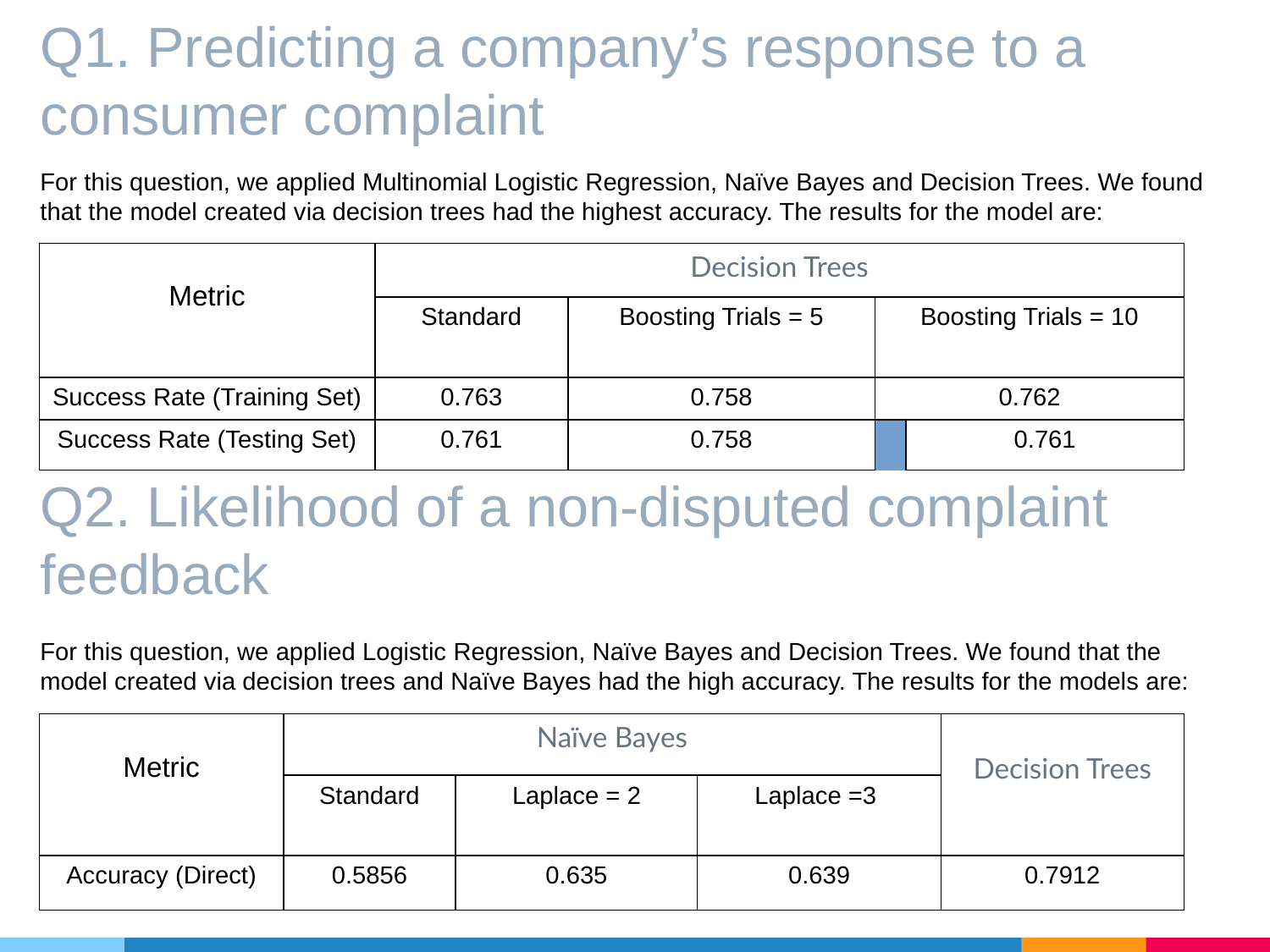

# Q1. Predicting a company’s response to a consumer complaint
For this question, we applied Multinomial Logistic Regression, Naïve Bayes and Decision Trees. We found that the model created via decision trees had the highest accuracy. The results for the model are:
| Metric | Decision Trees |  |  |  |  |
| --- | --- | --- | --- | --- | --- |
|  | Standard | Boosting Trials = 5 |  | Boosting Trials = 10 |  |
| Success Rate (Training Set) | 0.763 | 0.758 |  | 0.762 |  |
| Success Rate (Testing Set) | 0.761 | 0.758 |  | 0.761 |  |
Q2. Likelihood of a non-disputed complaint feedback
For this question, we applied Logistic Regression, Naïve Bayes and Decision Trees. We found that the model created via decision trees and Naïve Bayes had the high accuracy. The results for the models are:
| Metric | Naïve Bayes |  |  | Decision Trees |
| --- | --- | --- | --- | --- |
|  | Standard | Laplace = 2 | Laplace =3 |  |
| Accuracy (Direct) | 0.5856 | 0.635 | 0.639 | 0.7912 |